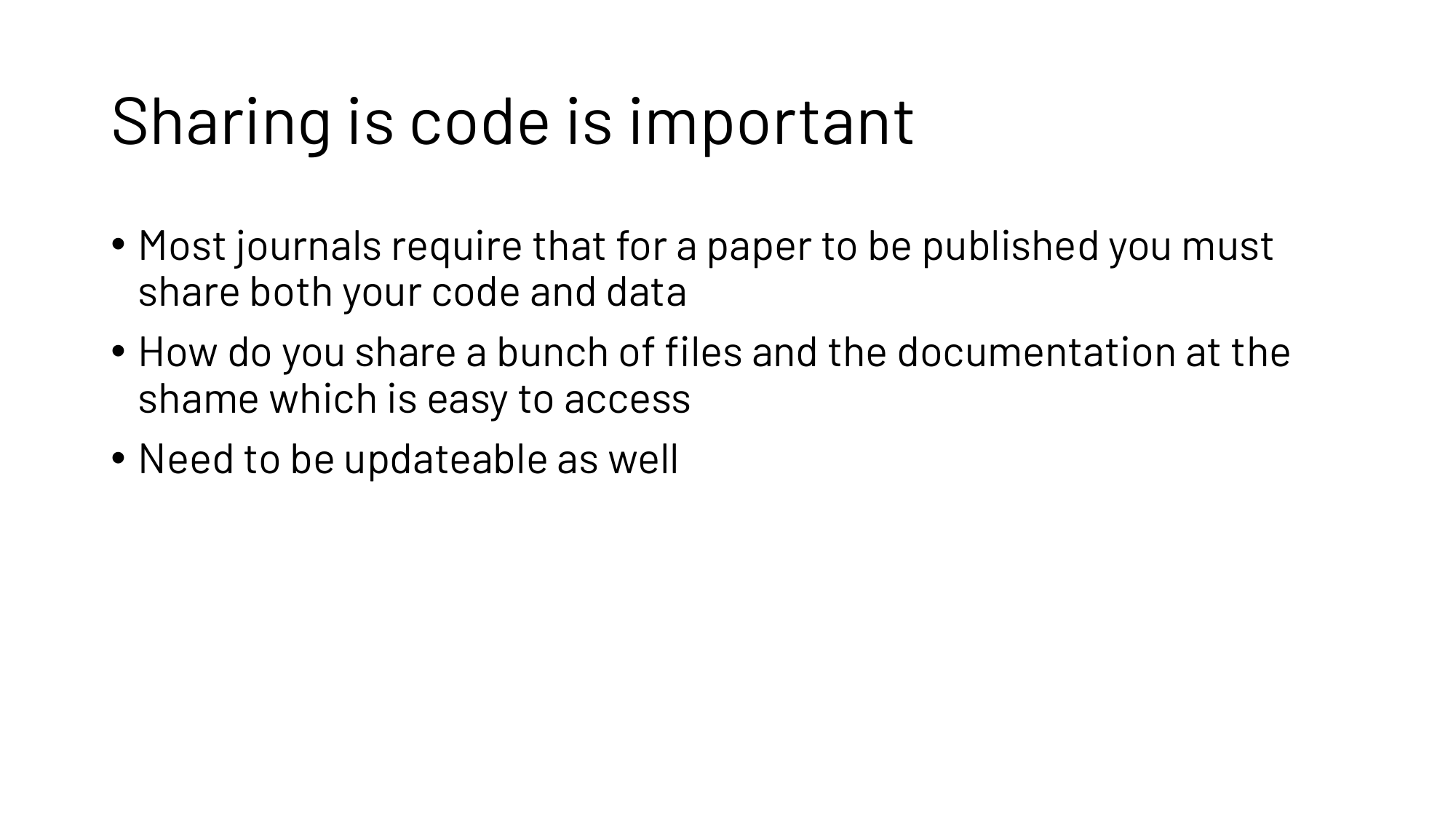

# Sharing is code is important
Most journals require that for a paper to be published you must share both your code and data
How do you share a bunch of files and the documentation at the shame which is easy to access
Need to be updateable as well